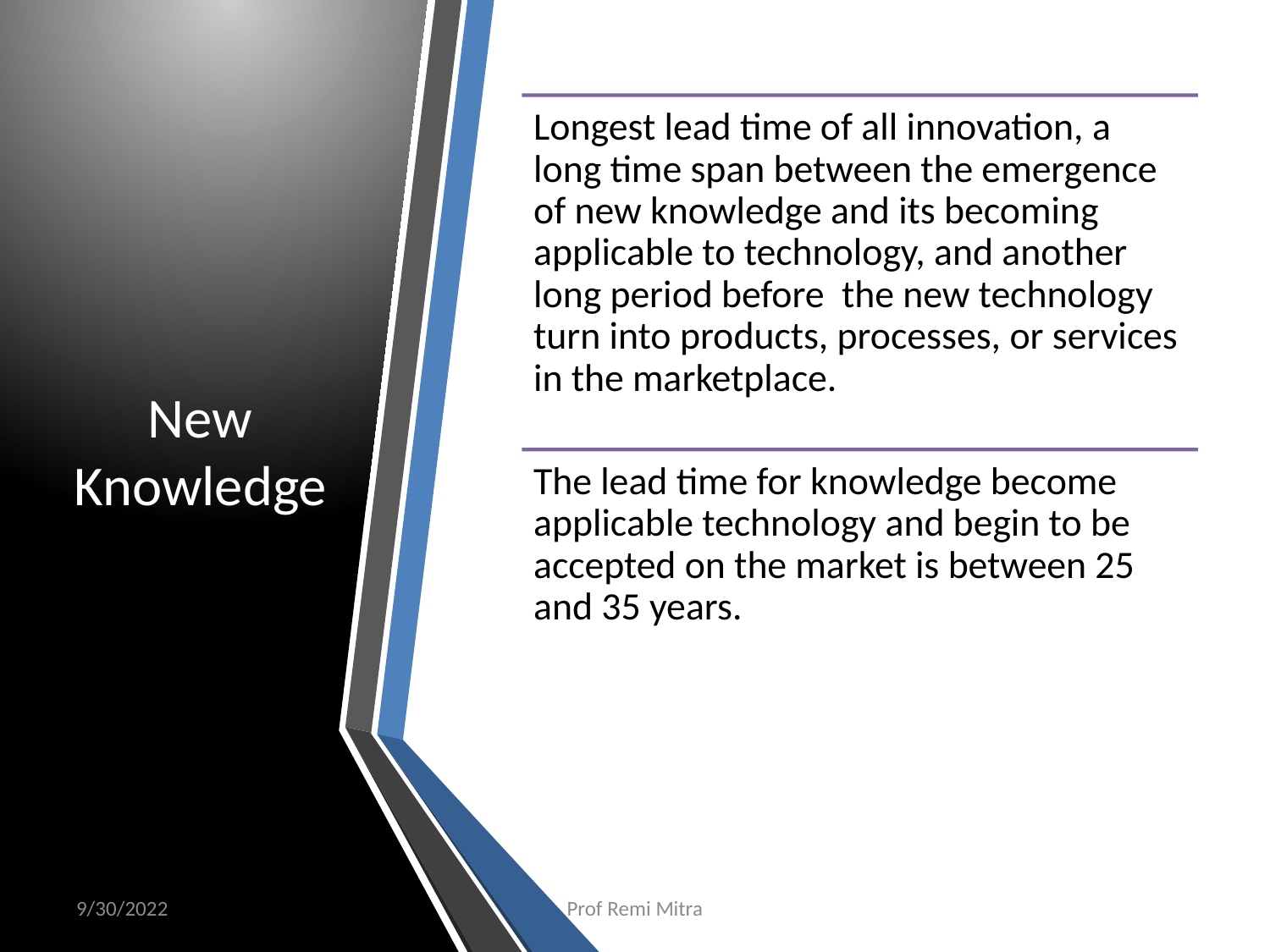

# New Knowledge
Longest lead time of all innovation, a long time span between the emergence of new knowledge and its becoming applicable to technology, and another long period before  the new technology turn into products, processes, or services in the marketplace.
The lead time for knowledge become applicable technology and begin to be accepted on the market is between 25 and 35 years.
9/30/2022
Prof Remi Mitra